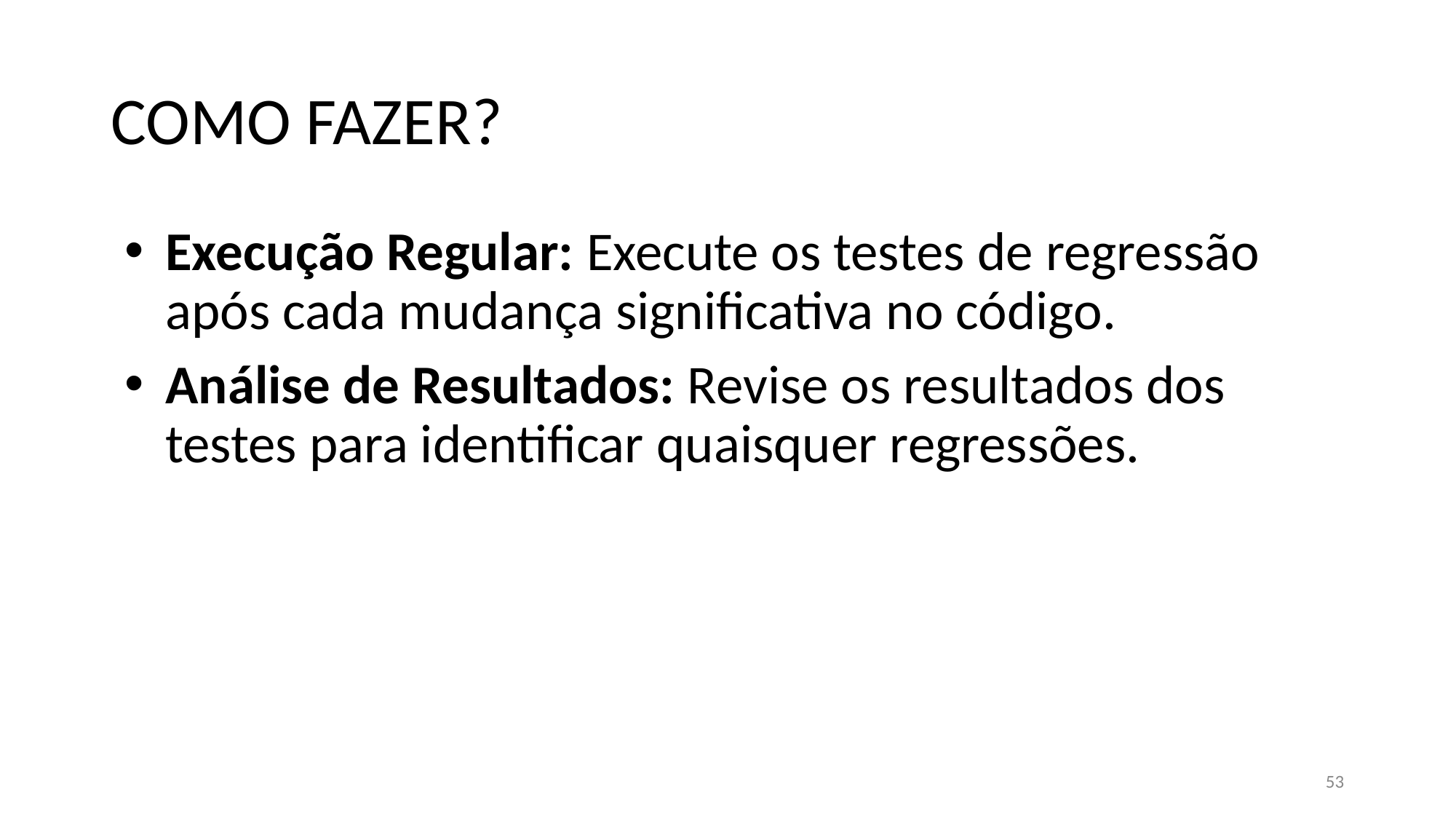

# COMO FAZER?
Execução Regular: Execute os testes de regressão após cada mudança significativa no código.
Análise de Resultados: Revise os resultados dos testes para identificar quaisquer regressões.

53